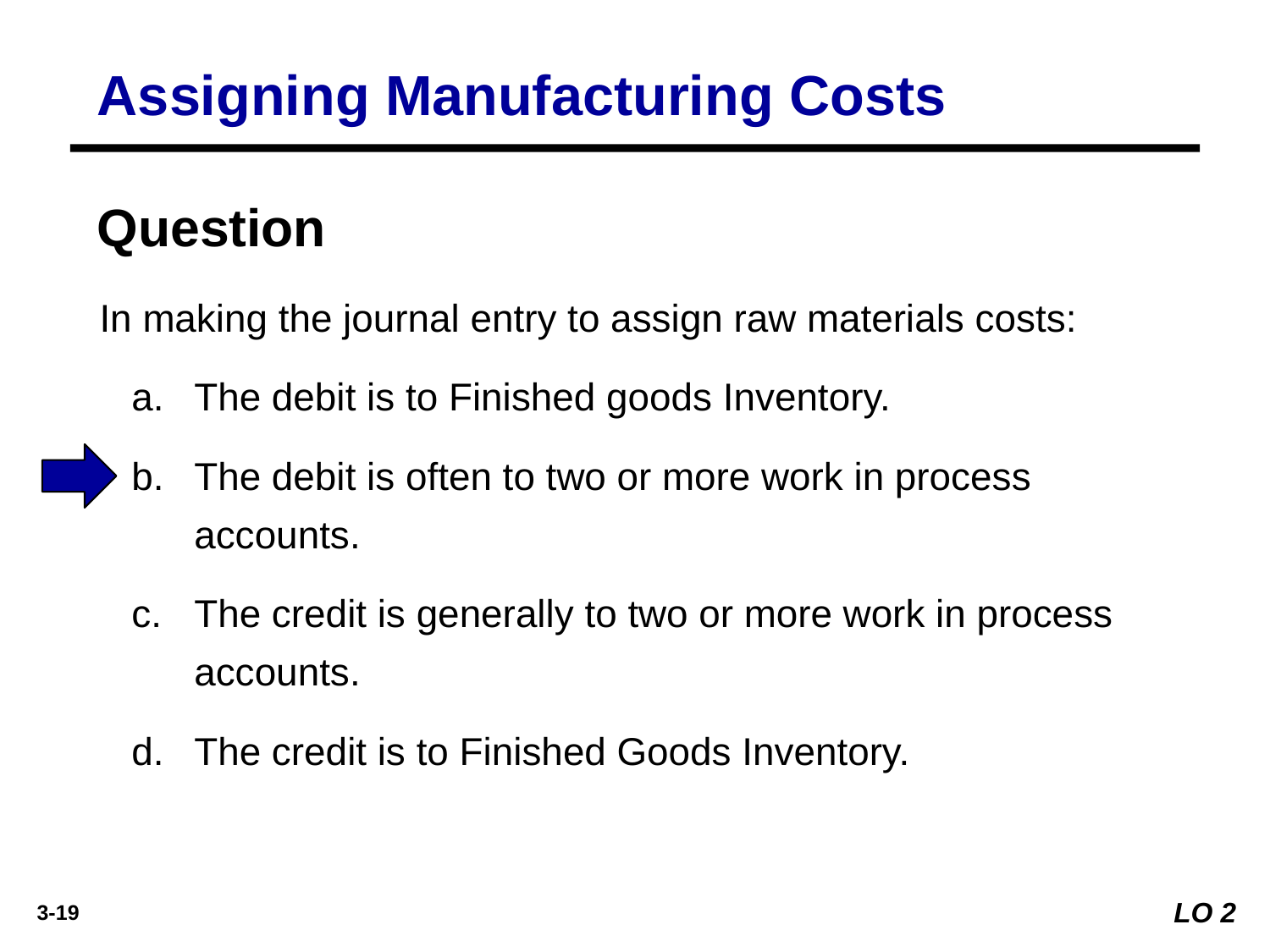

Assigning Manufacturing Costs

Question
In making the journal entry to assign raw materials costs:
a.	The debit is to Finished goods Inventory.
b. 	The debit is often to two or more work in process accounts.
c. 	The credit is generally to two or more work in process accounts.
d. 	The credit is to Finished Goods Inventory.

LO 2